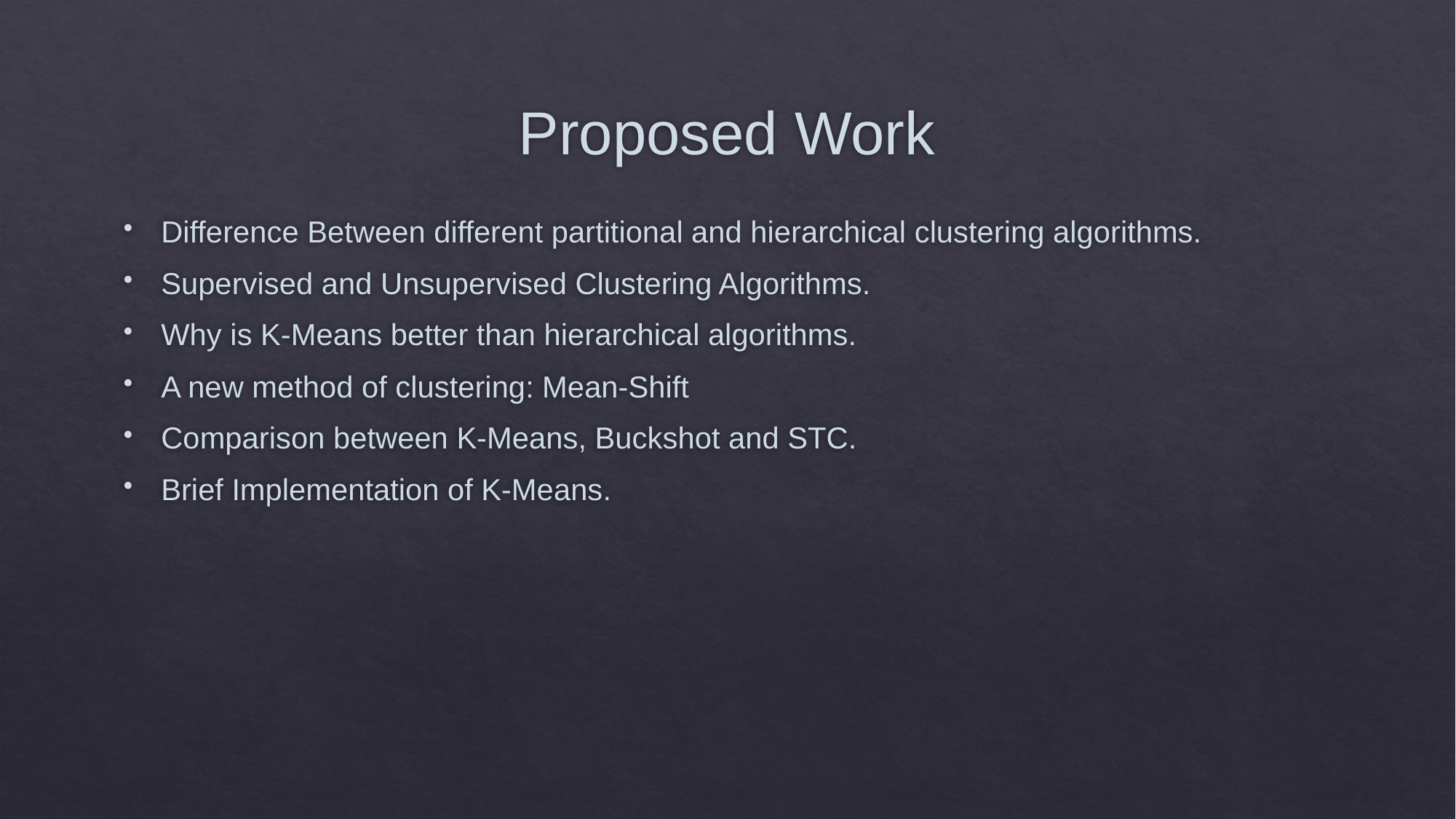

# Proposed Work
Difference Between different partitional and hierarchical clustering algorithms.
Supervised and Unsupervised Clustering Algorithms.
Why is K-Means better than hierarchical algorithms.
A new method of clustering: Mean-Shift
Comparison between K-Means, Buckshot and STC.
Brief Implementation of K-Means.